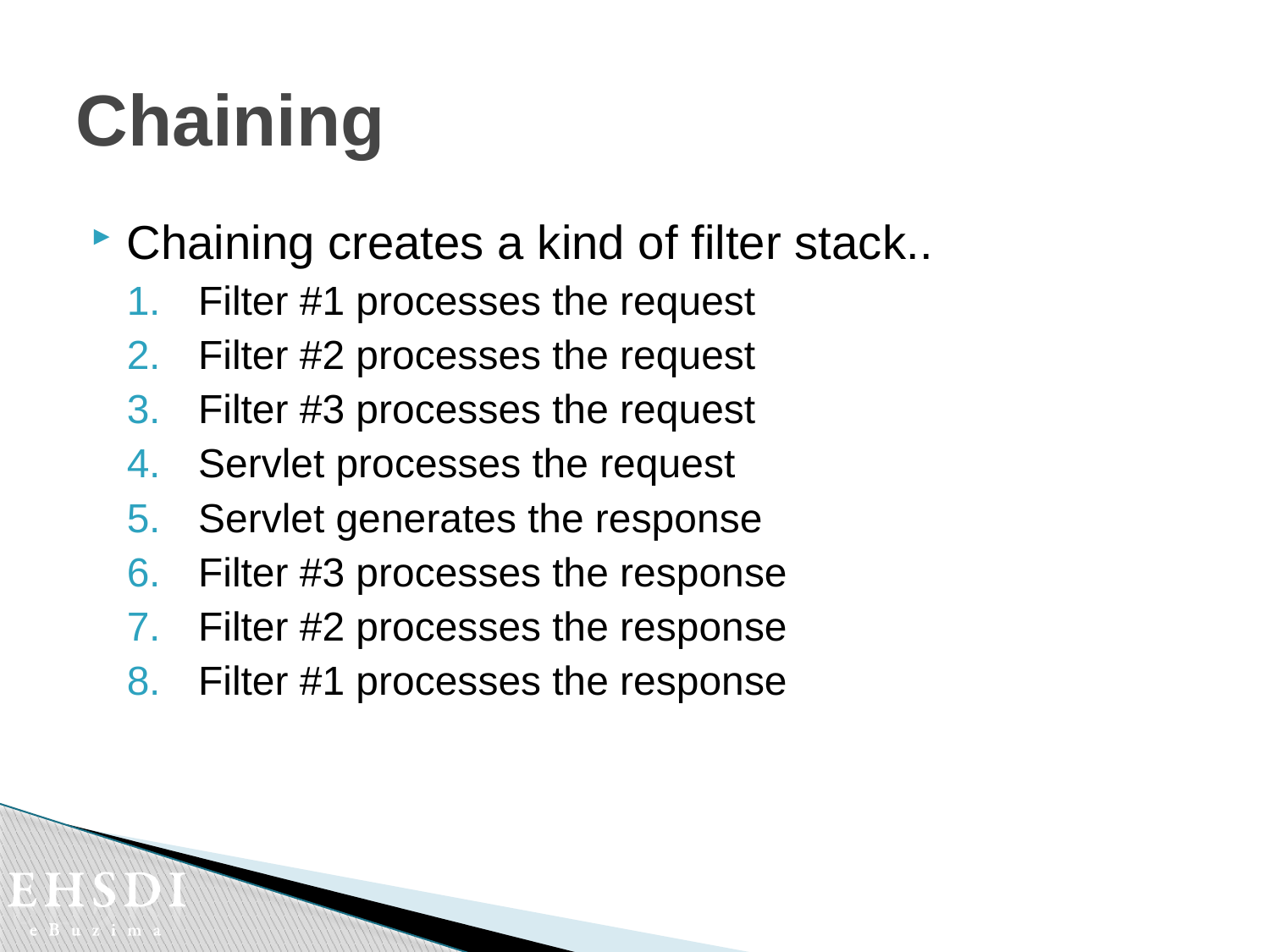

# Chaining
Chaining creates a kind of filter stack..
Filter #1 processes the request
Filter #2 processes the request
Filter #3 processes the request
Servlet processes the request
Servlet generates the response
Filter #3 processes the response
Filter #2 processes the response
Filter #1 processes the response